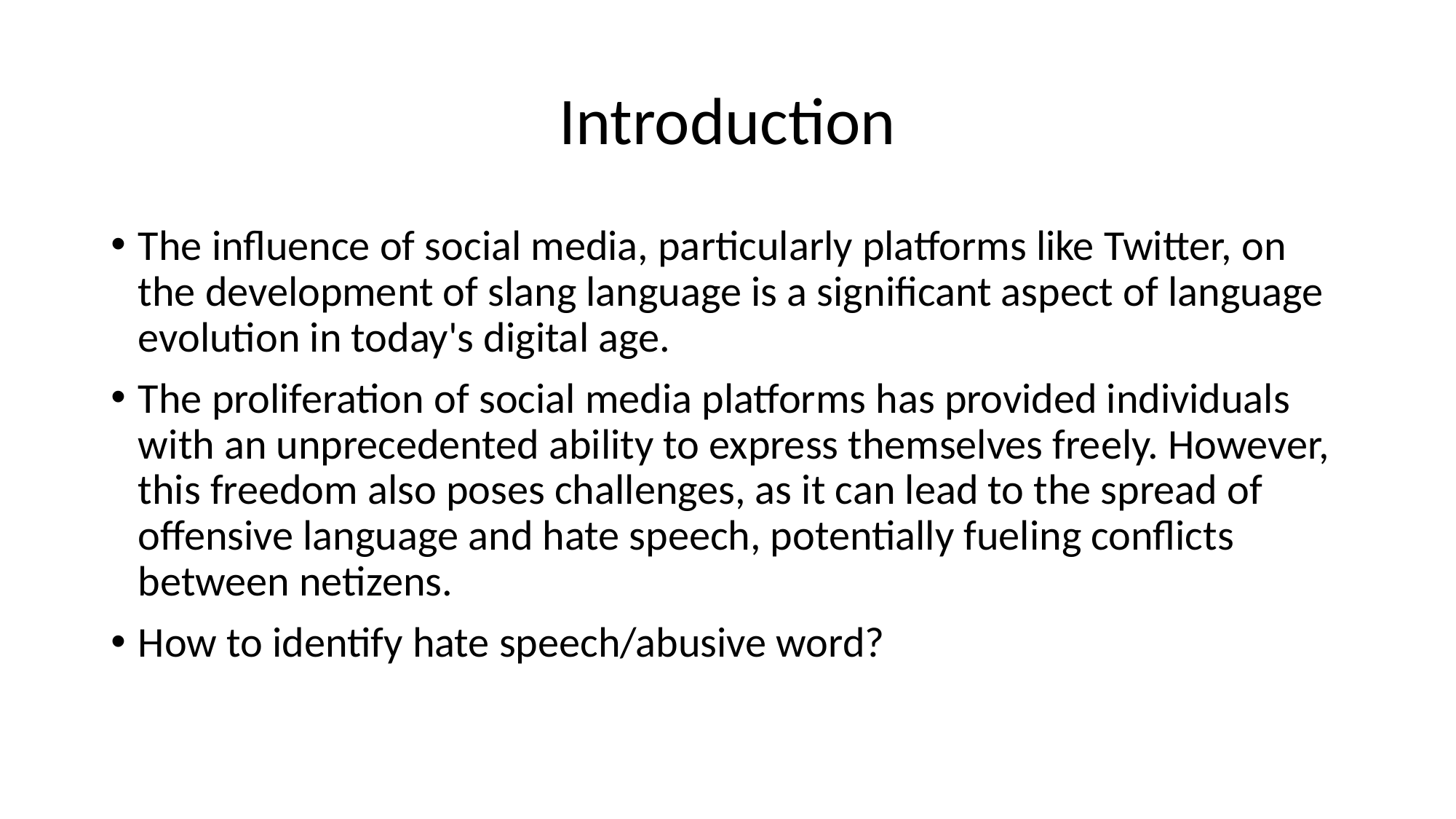

# Introduction
The influence of social media, particularly platforms like Twitter, on the development of slang language is a significant aspect of language evolution in today's digital age.
The proliferation of social media platforms has provided individuals with an unprecedented ability to express themselves freely. However, this freedom also poses challenges, as it can lead to the spread of offensive language and hate speech, potentially fueling conflicts between netizens.
How to identify hate speech/abusive word?